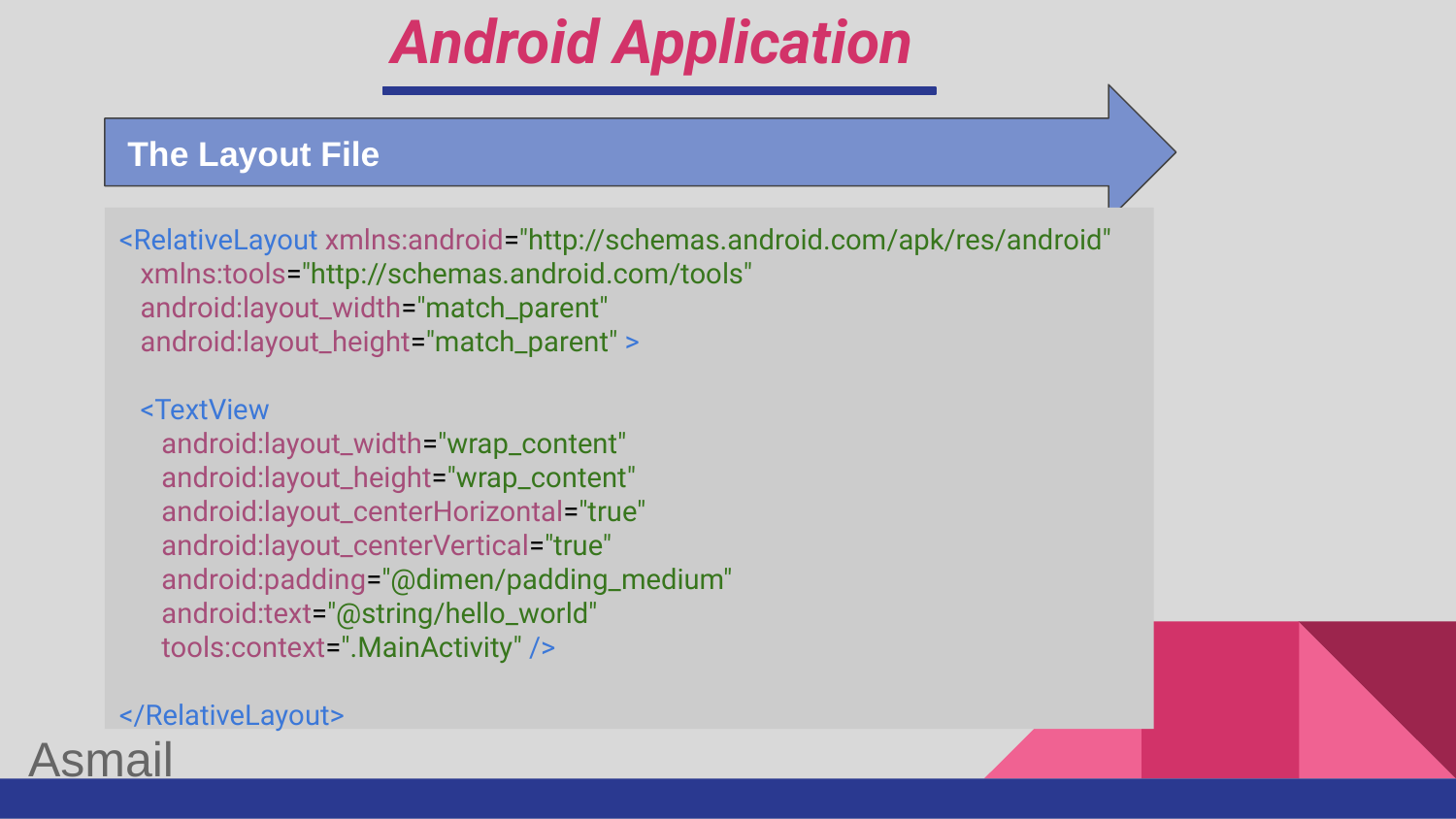

# Android Application

 The Layout File
<RelativeLayout xmlns:android="http://schemas.android.com/apk/res/android"
   xmlns:tools="http://schemas.android.com/tools"
   android:layout_width="match_parent"
   android:layout_height="match_parent" >

   <TextView
      android:layout_width="wrap_content"
      android:layout_height="wrap_content"
      android:layout_centerHorizontal="true"
      android:layout_centerVertical="true"
      android:padding="@dimen/padding_medium"
      android:text="@string/hello_world"
      tools:context=".MainActivity" />

</RelativeLayout>

Asmail